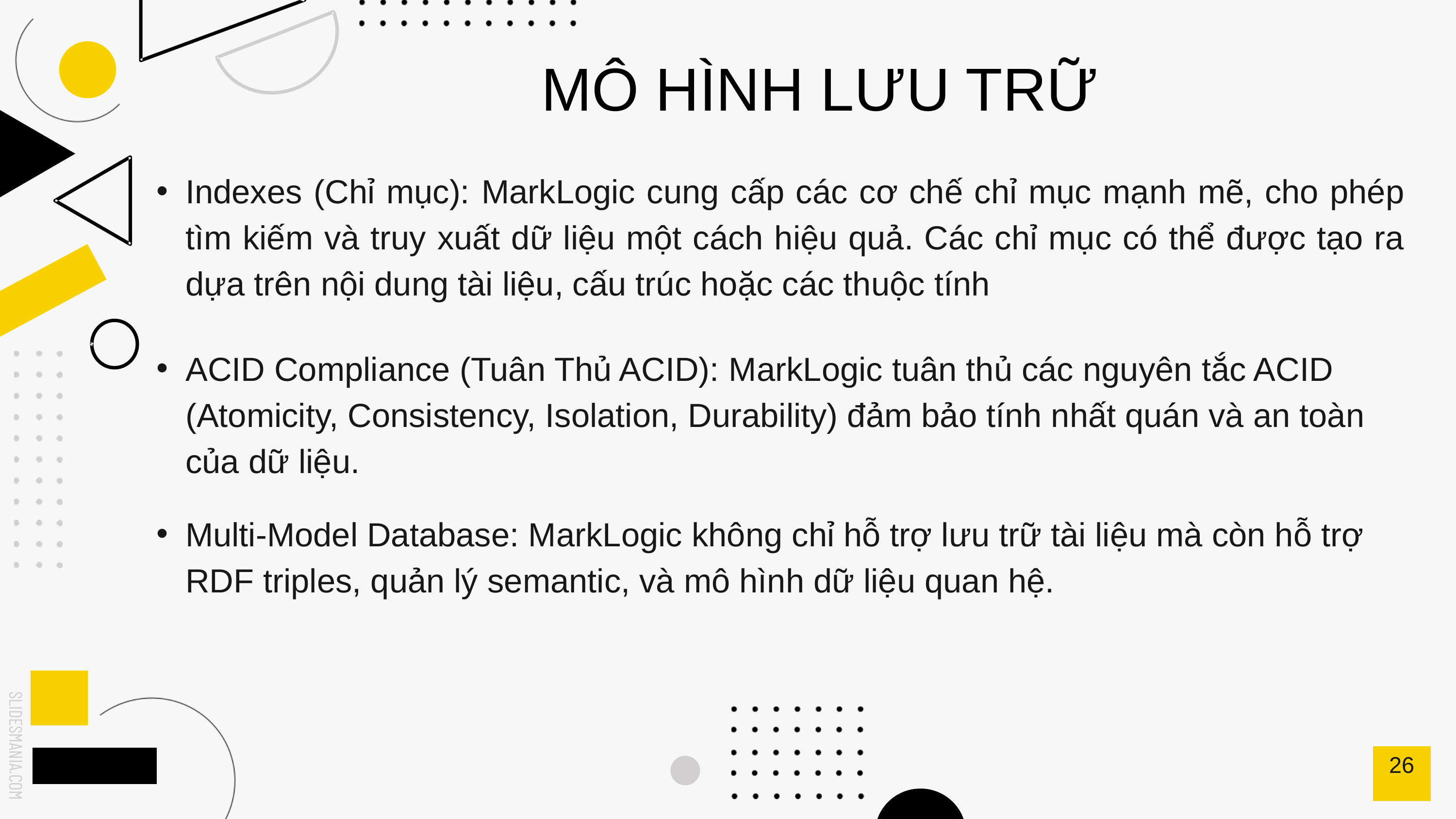

MÔ HÌNH LƯU TRỮ

Indexes (Chỉ mục): MarkLogic cung cấp các cơ chế chỉ mục mạnh mẽ, cho phép tìm kiếm và truy xuất dữ liệu một cách hiệu quả. Các chỉ mục có thể được tạo ra dựa trên nội dung tài liệu, cấu trúc hoặc các thuộc tính

ACID Compliance (Tuân Thủ ACID): MarkLogic tuân thủ các nguyên tắc ACID (Atomicity, Consistency, Isolation, Durability) đảm bảo tính nhất quán và an toàn của dữ liệu.

Multi-Model Database: MarkLogic không chỉ hỗ trợ lưu trữ tài liệu mà còn hỗ trợ RDF triples, quản lý semantic, và mô hình dữ liệu quan hệ.

26

SLIDESMANIA.COM